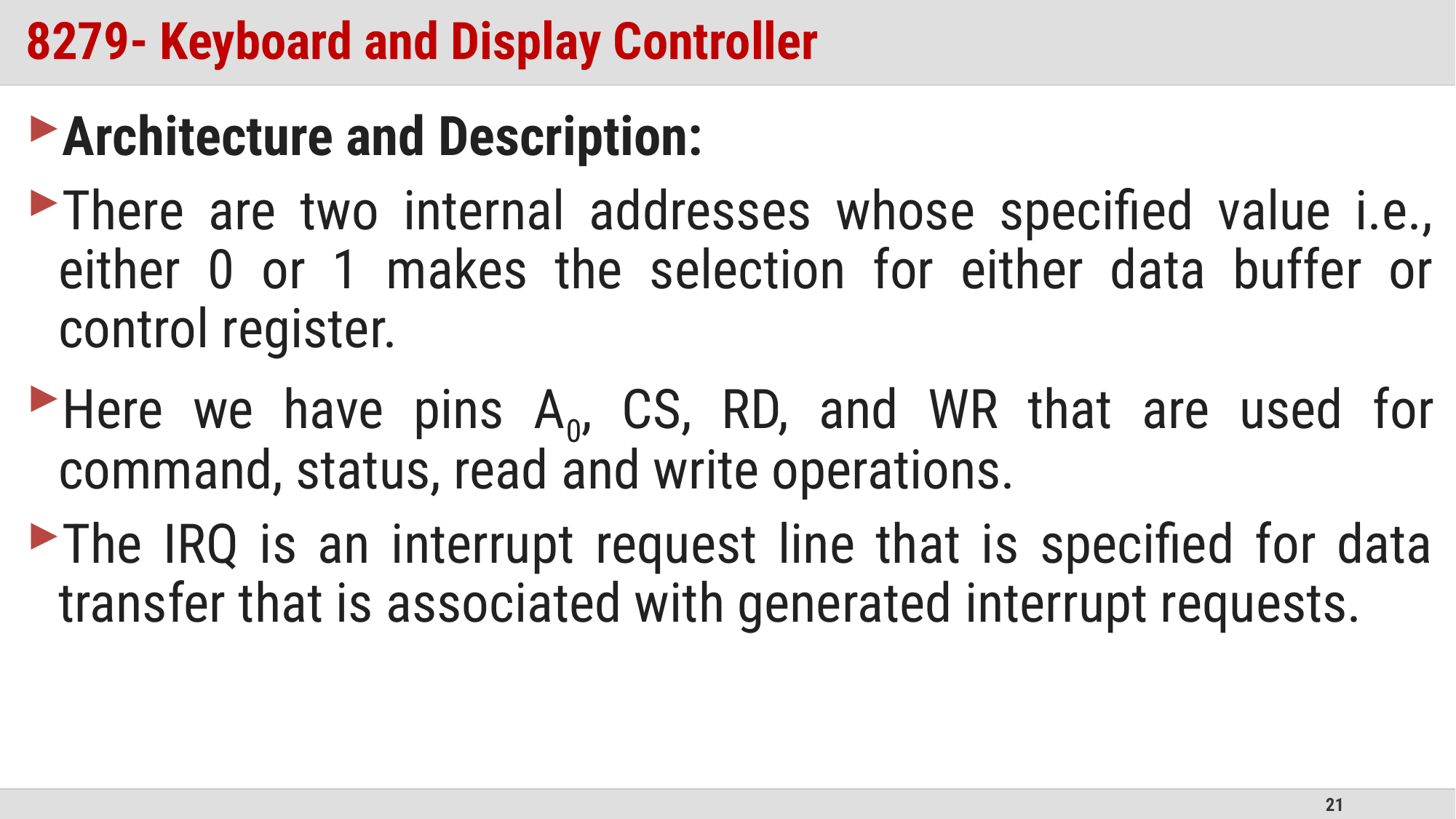

# 8279- Keyboard and Display Controller
Architecture and Description:
There are two internal addresses whose specified value i.e., either 0 or 1 makes the selection for either data buffer or control register.
Here we have pins A0, CS, RD, and WR that are used for command, status, read and write operations.
The IRQ is an interrupt request line that is specified for data transfer that is associated with generated interrupt requests.